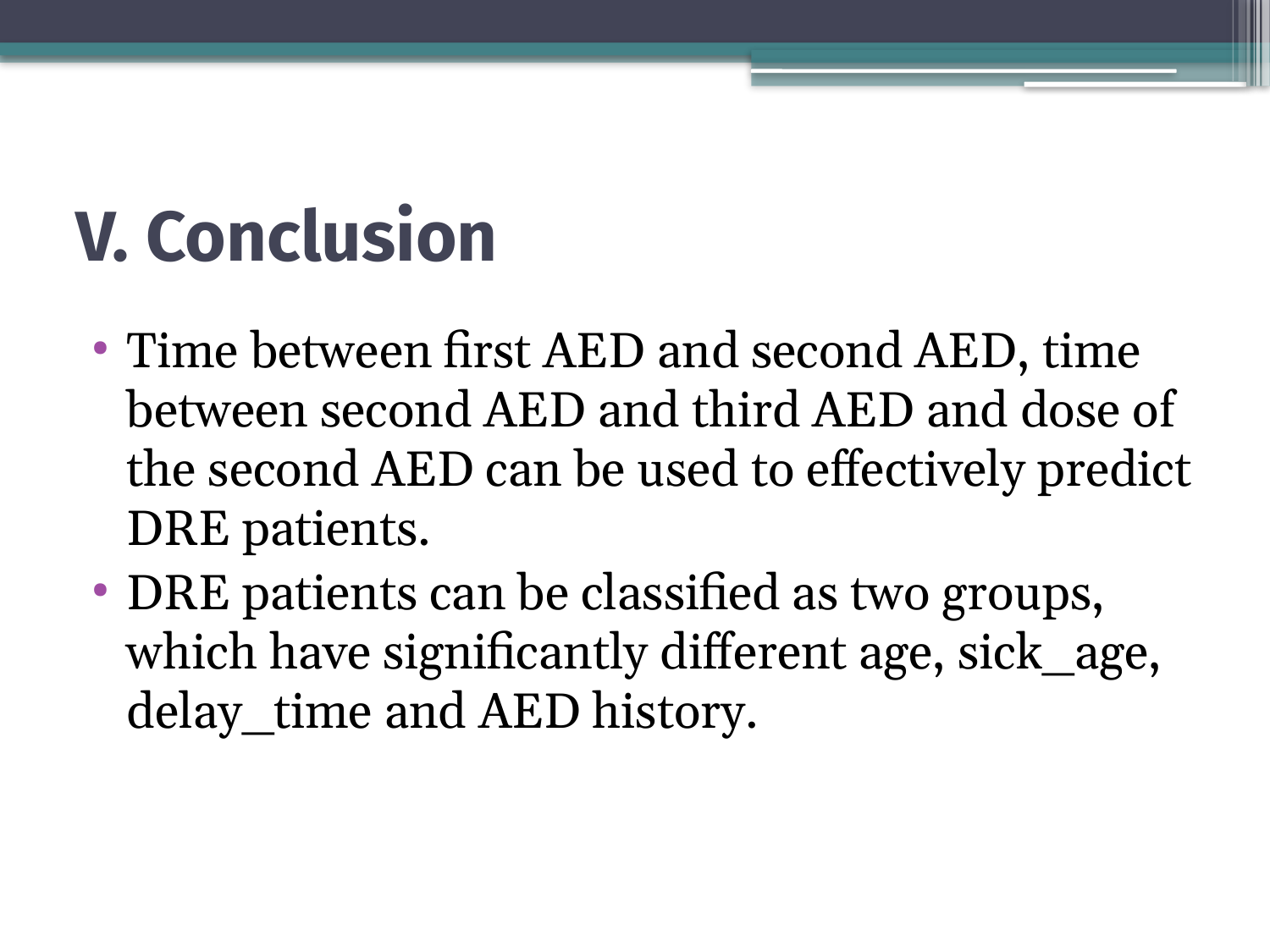

# V. Conclusion
Time between first AED and second AED, time between second AED and third AED and dose of the second AED can be used to effectively predict DRE patients.
DRE patients can be classified as two groups, which have significantly different age, sick_age, delay_time and AED history.